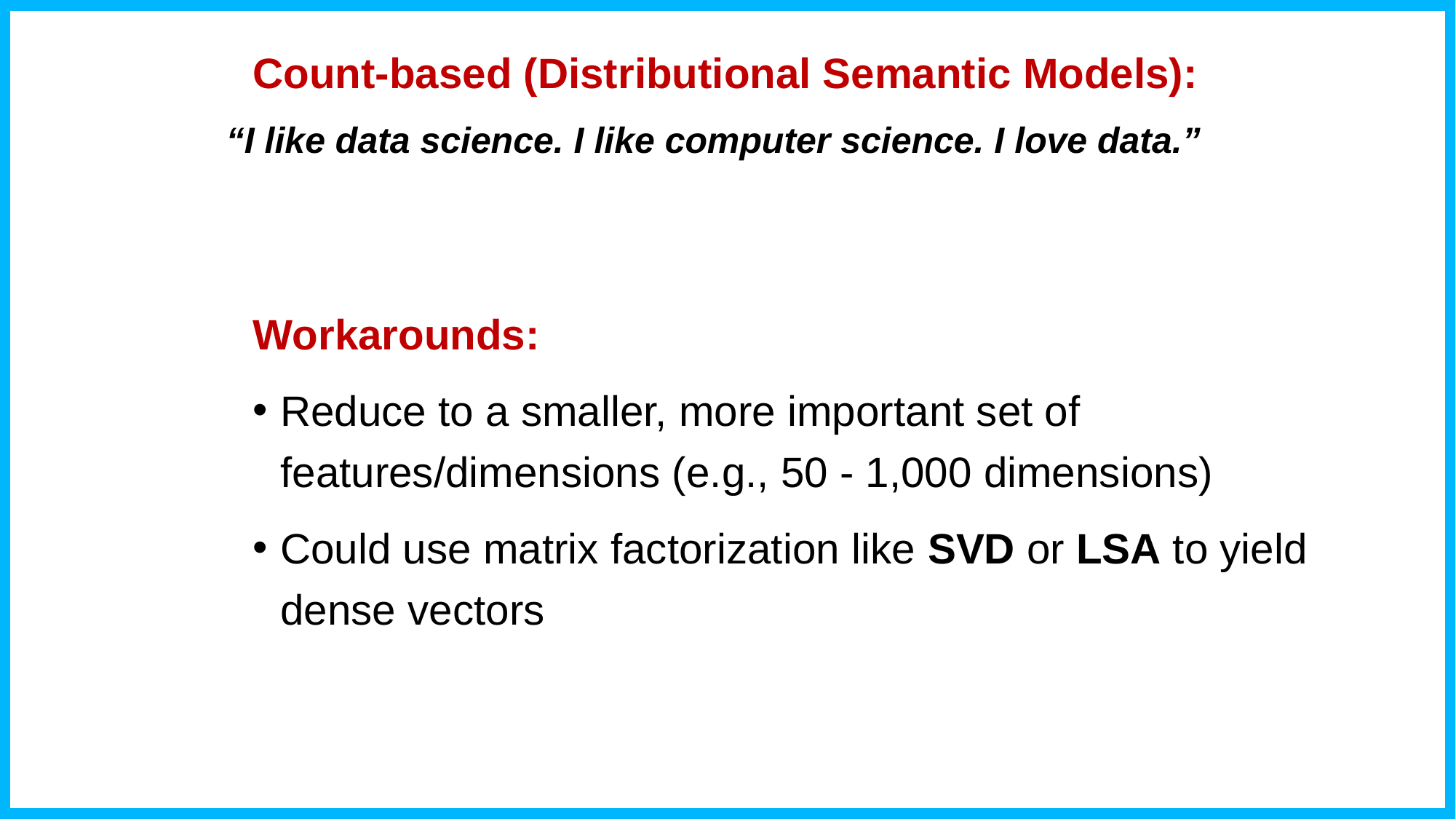

Count-based (Distributional Semantic Models):
“I like data science. I like computer science. I love data.”
Workarounds:
Reduce to a smaller, more important set of features/dimensions (e.g., 50 - 1,000 dimensions)
Could use matrix factorization like SVD or LSA to yield dense vectors

49